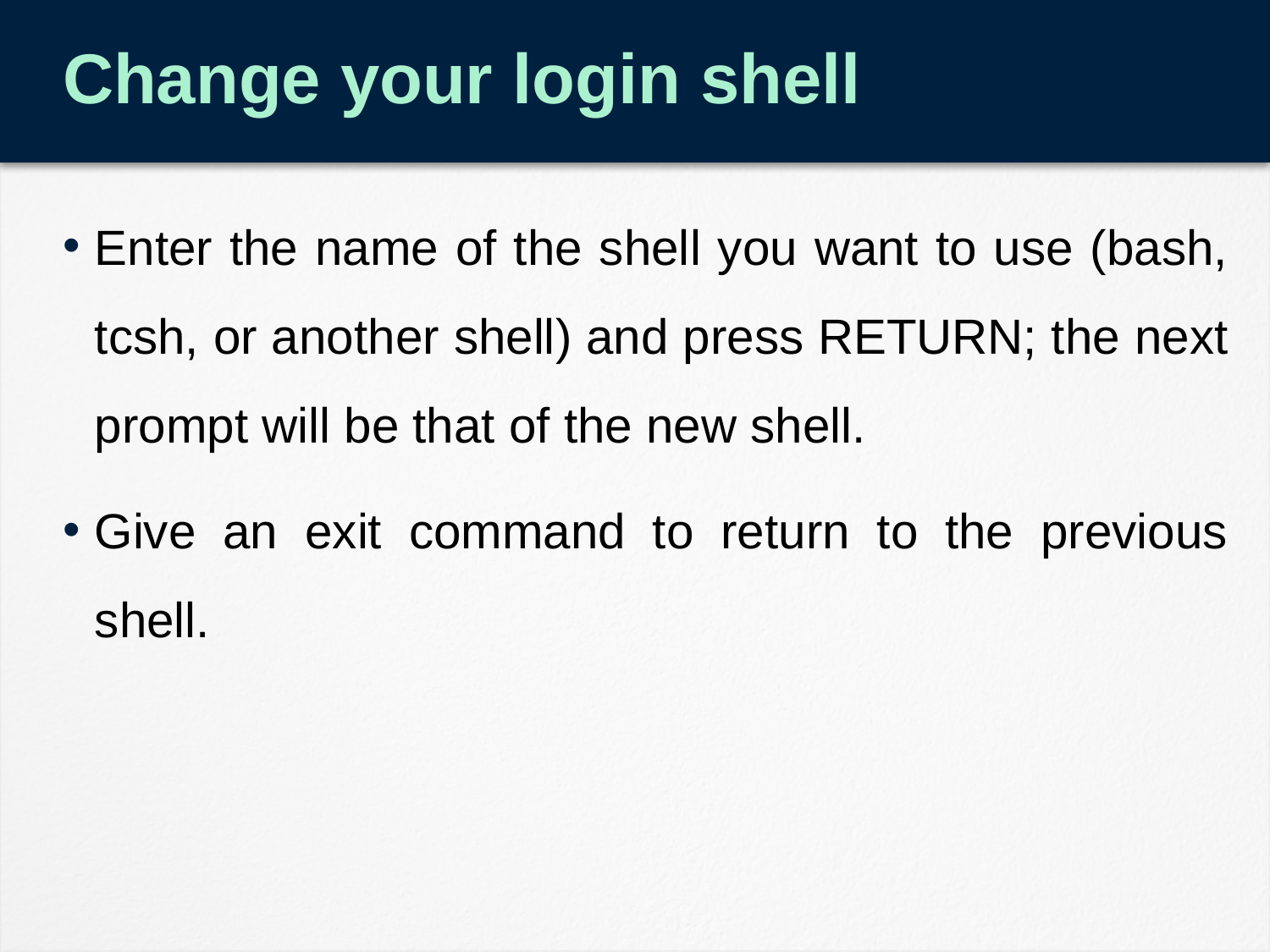

# Change your login shell
Enter the name of the shell you want to use (bash, tcsh, or another shell) and press RETURN; the next prompt will be that of the new shell.
Give an exit command to return to the previous shell.